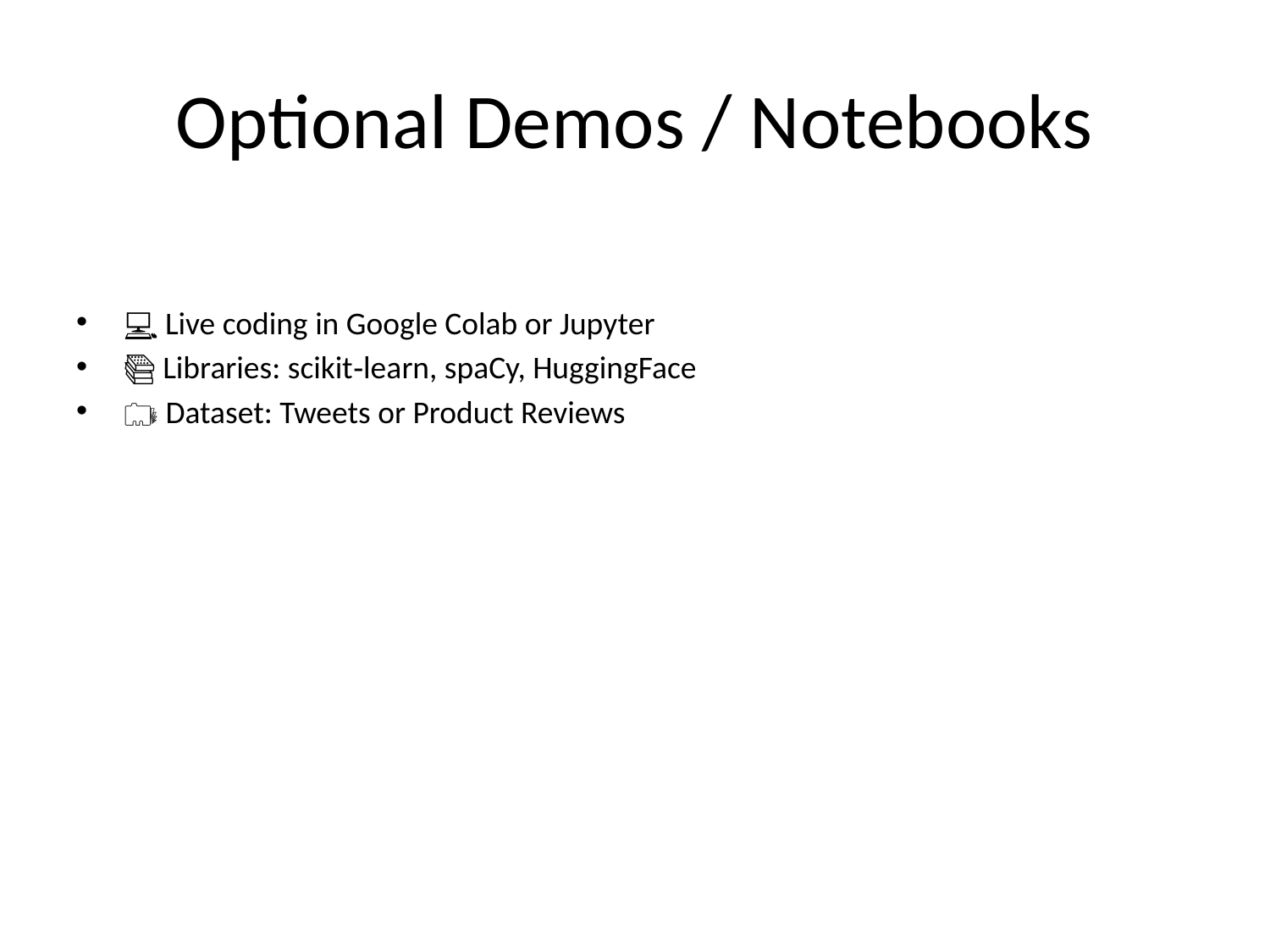

# Optional Demos / Notebooks

💻 Live coding in Google Colab or Jupyter
📚 Libraries: scikit‑learn, spaCy, HuggingFace
🗂️ Dataset: Tweets or Product Reviews